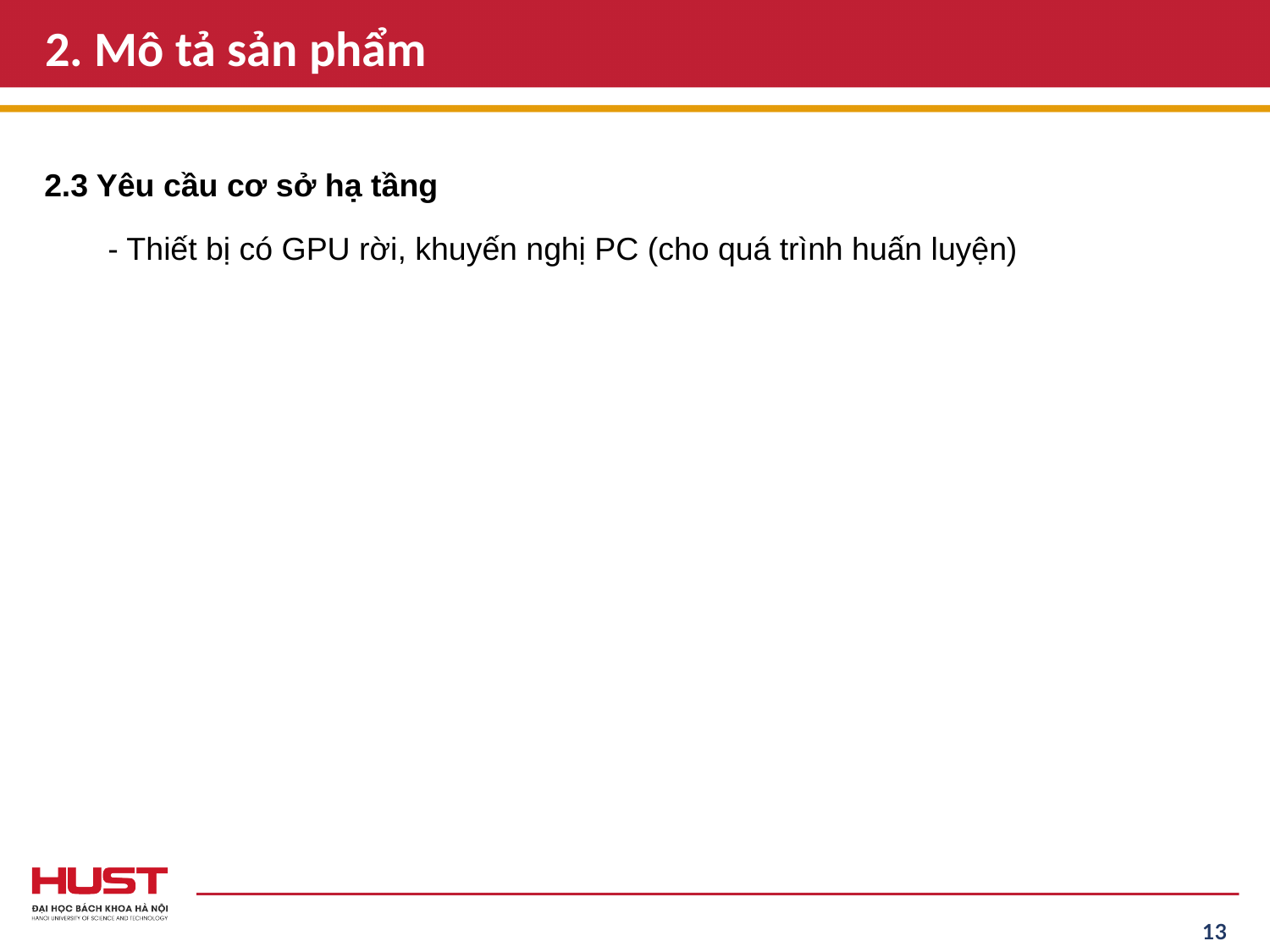

# 2. Mô tả sản phẩm
2.3 Yêu cầu cơ sở hạ tầng
- Thiết bị có GPU rời, khuyến nghị PC (cho quá trình huấn luyện)

13